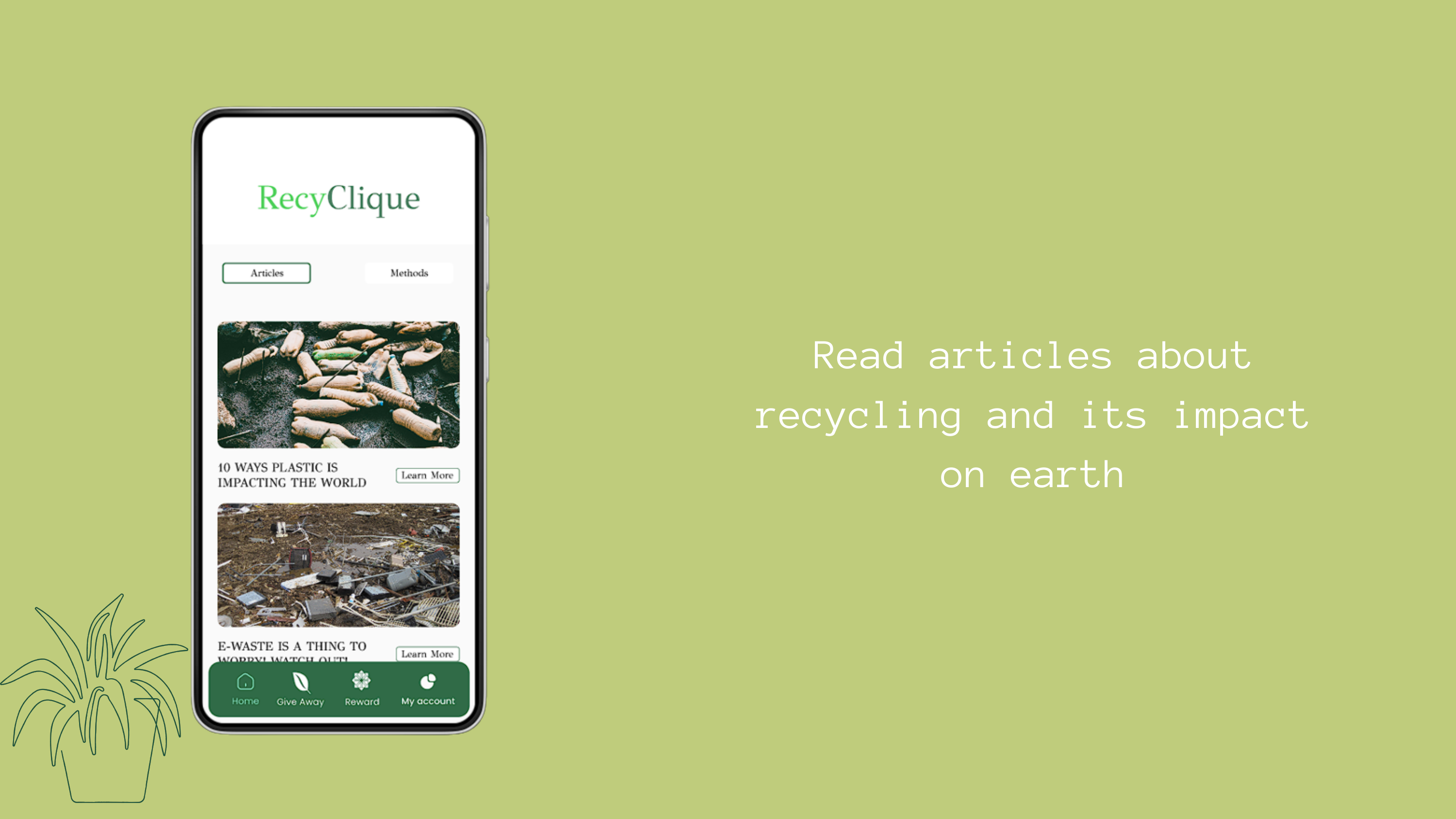

Read articles about recycling and its impact on earth